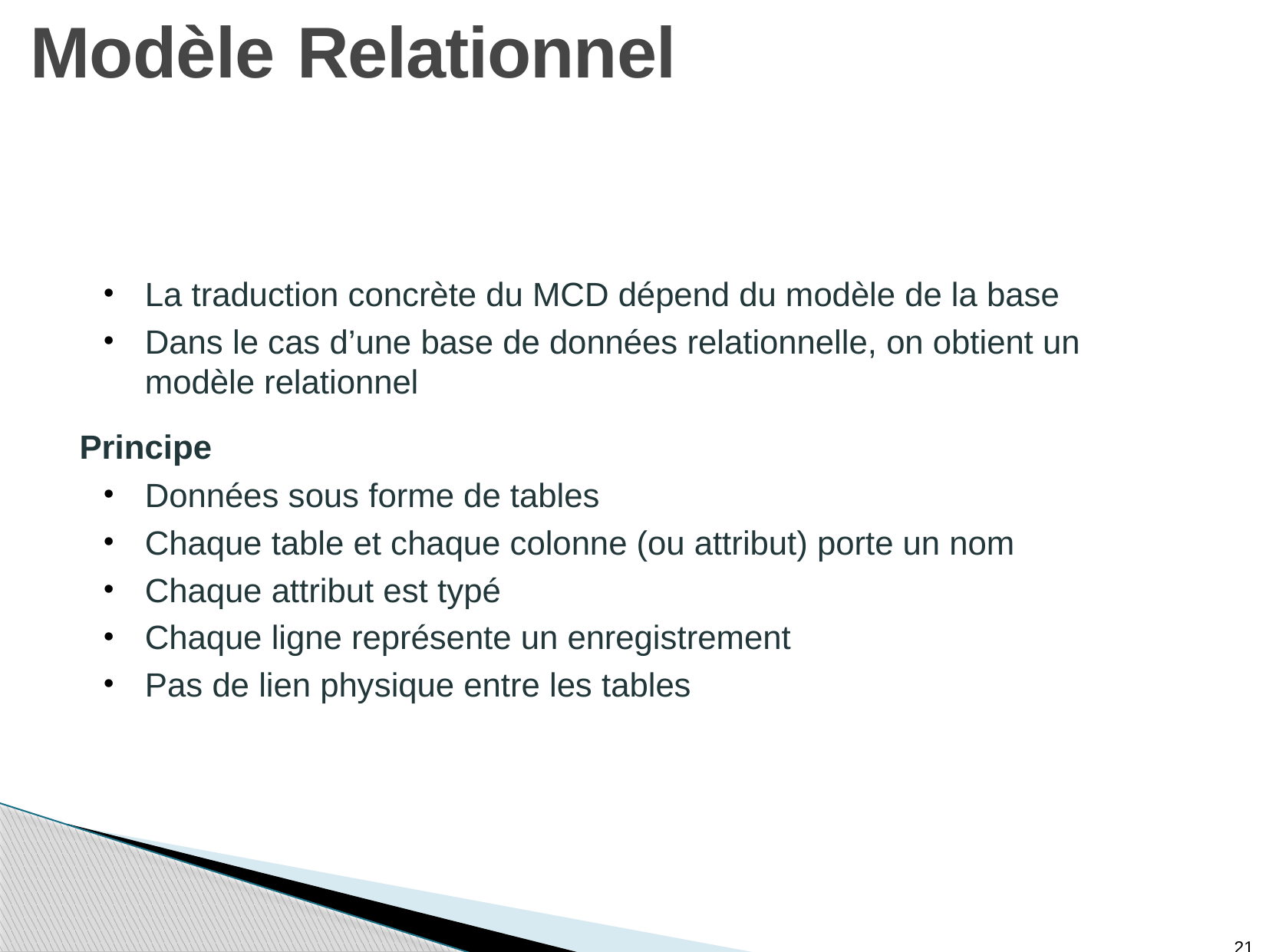

# Modèle Relationnel
La traduction concrète du MCD dépend du modèle de la base
Dans le cas d’une base de données relationnelle, on obtient un modèle relationnel
Principe
Données sous forme de tables
Chaque table et chaque colonne (ou attribut) porte un nom
Chaque attribut est typé
Chaque ligne représente un enregistrement
Pas de lien physique entre les tables
21